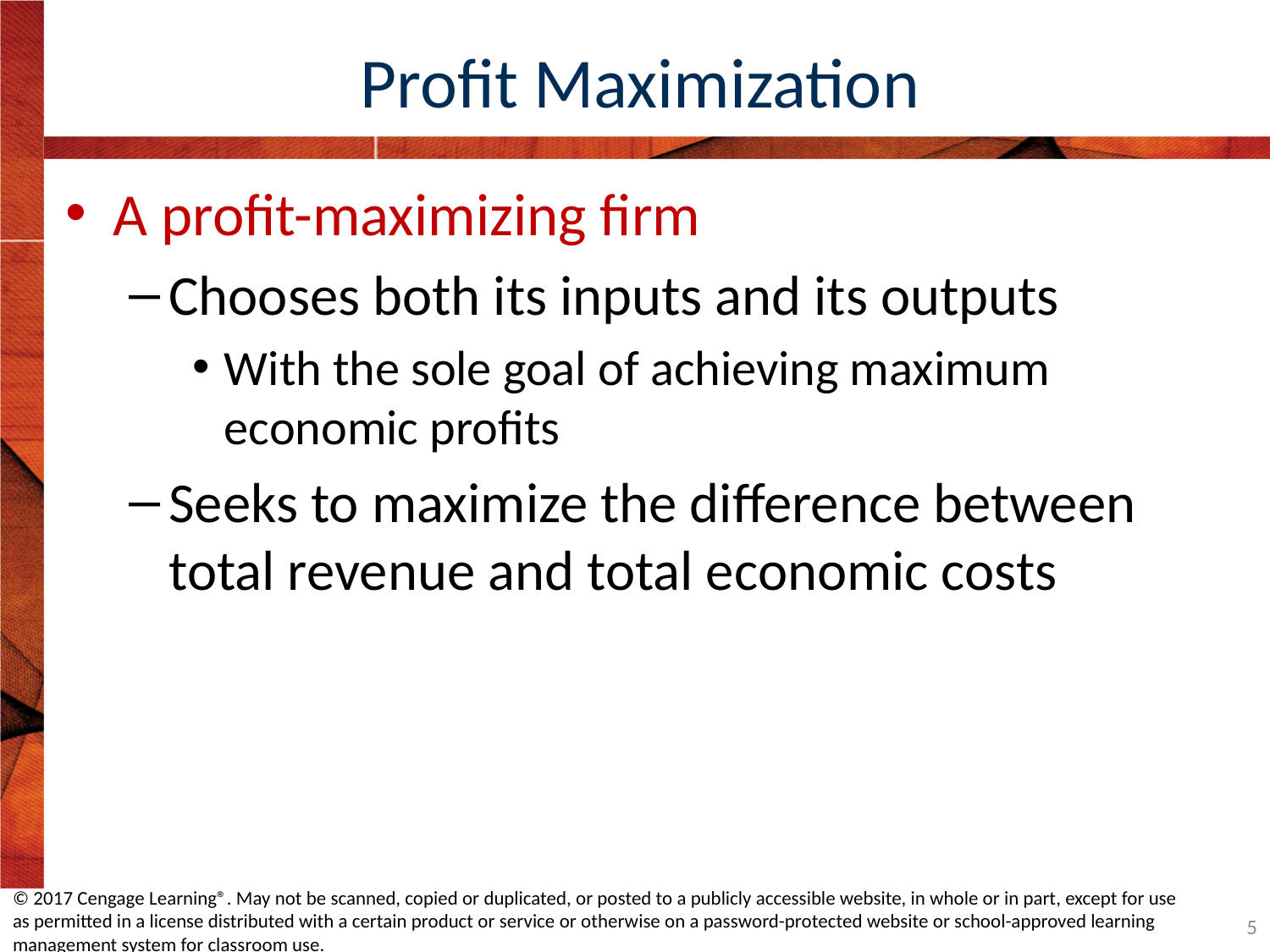

# Profit Maximization
A profit-maximizing firm
Chooses both its inputs and its outputs
With the sole goal of achieving maximum economic profits
Seeks to maximize the difference between total revenue and total economic costs

© 2017 Cengage Learning®. May not be scanned, copied or duplicated, or posted to a publicly accessible website, in whole or in part, except for use as permitted in a license distributed with a certain product or service or otherwise on a password-protected website or school-approved learning management system for classroom use.
5